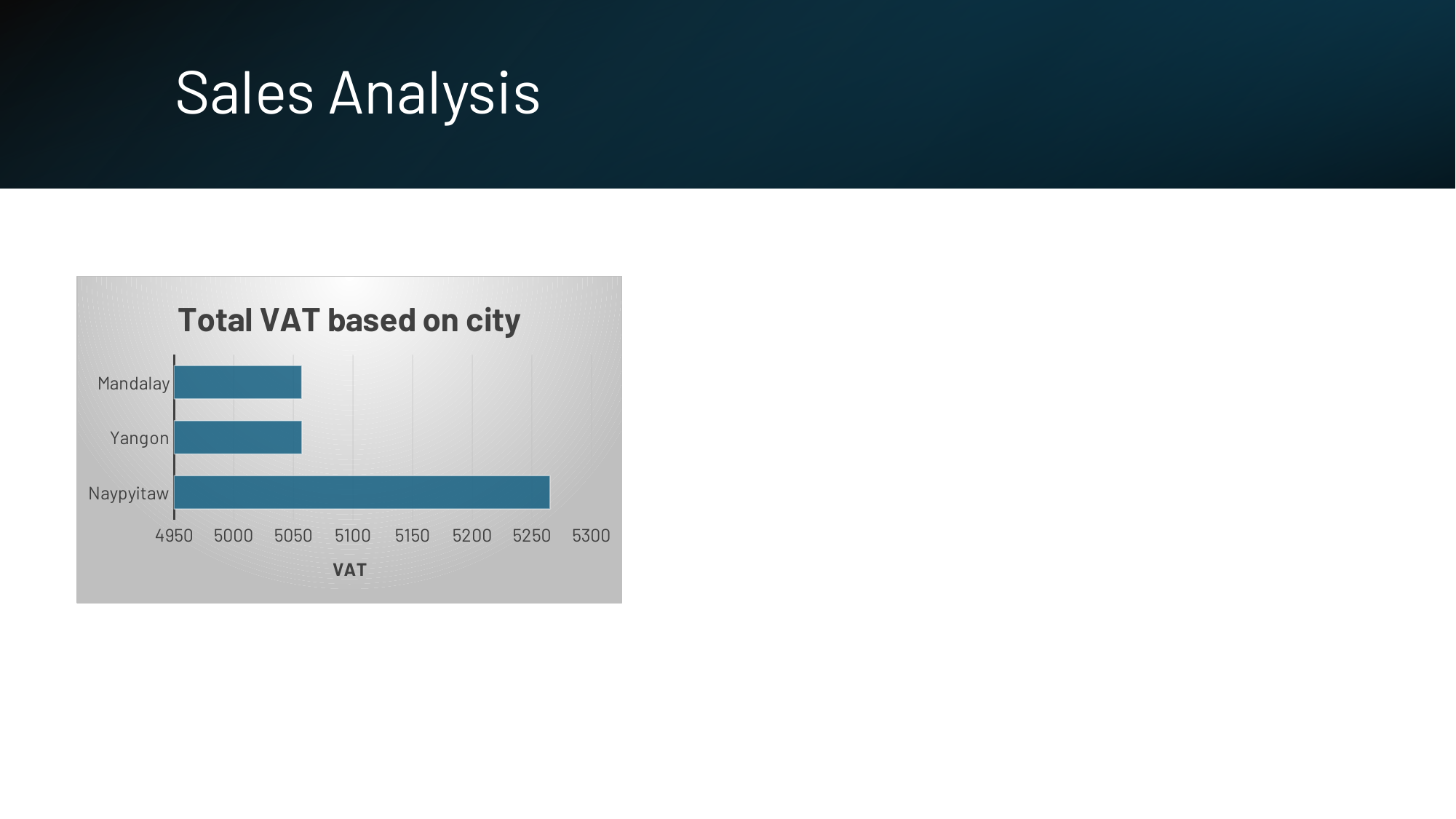

# Sales Analysis

### Chart: Total VAT based on city

| Category | VAT |
|---|---|
| Naypyitaw | 5265.1765 |
| Yangon | 5057.1605 |
| Mandalay | 5057.032 |